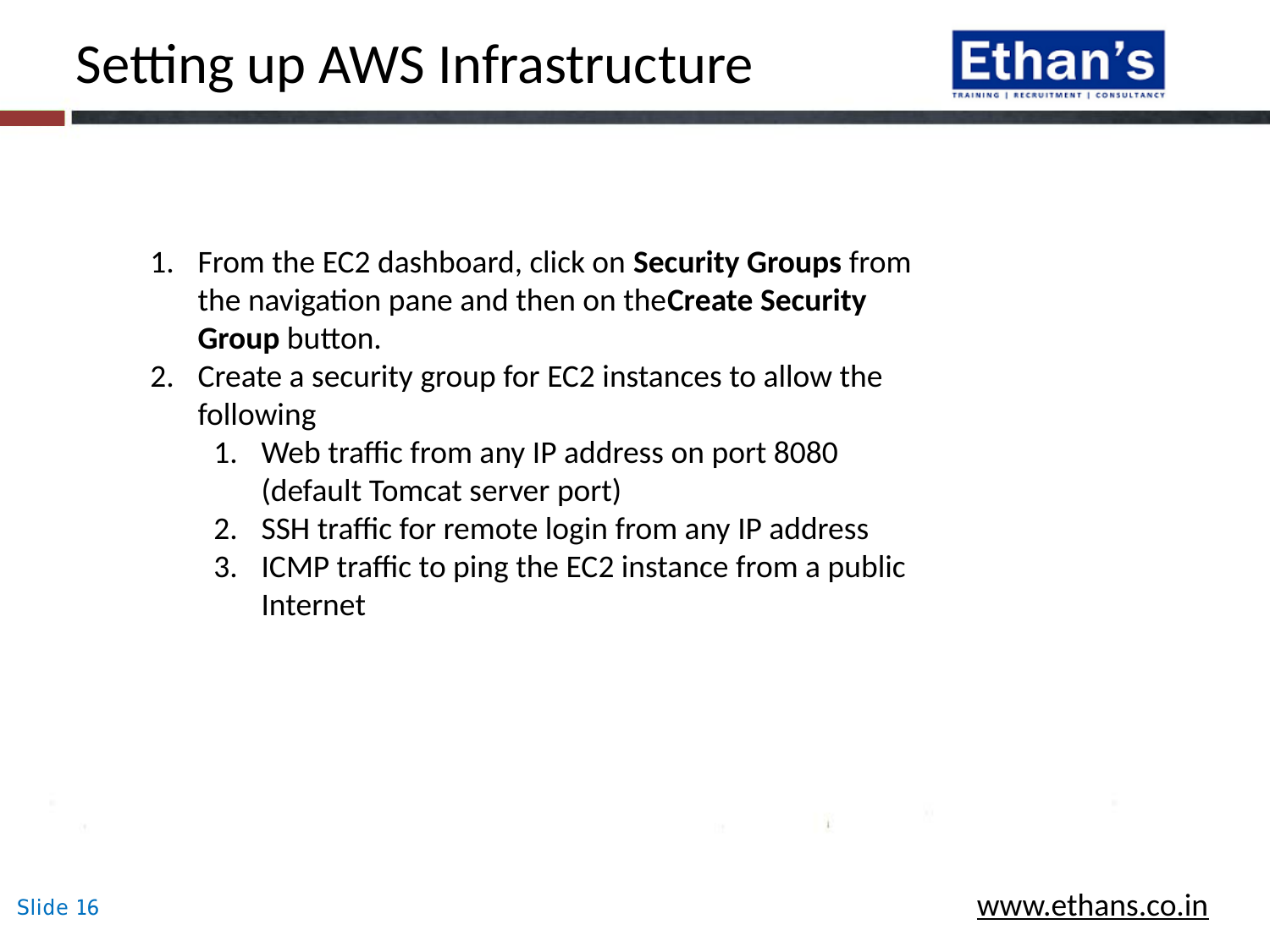

Setting up AWS Infrastructure

From the EC2 dashboard, click on Security Groups from the navigation pane and then on theCreate Security Group button.
Create a security group for EC2 instances to allow the following
Web traffic from any IP address on port 8080 (default Tomcat server port)
SSH traffic for remote login from any IP address
ICMP traffic to ping the EC2 instance from a public Internet